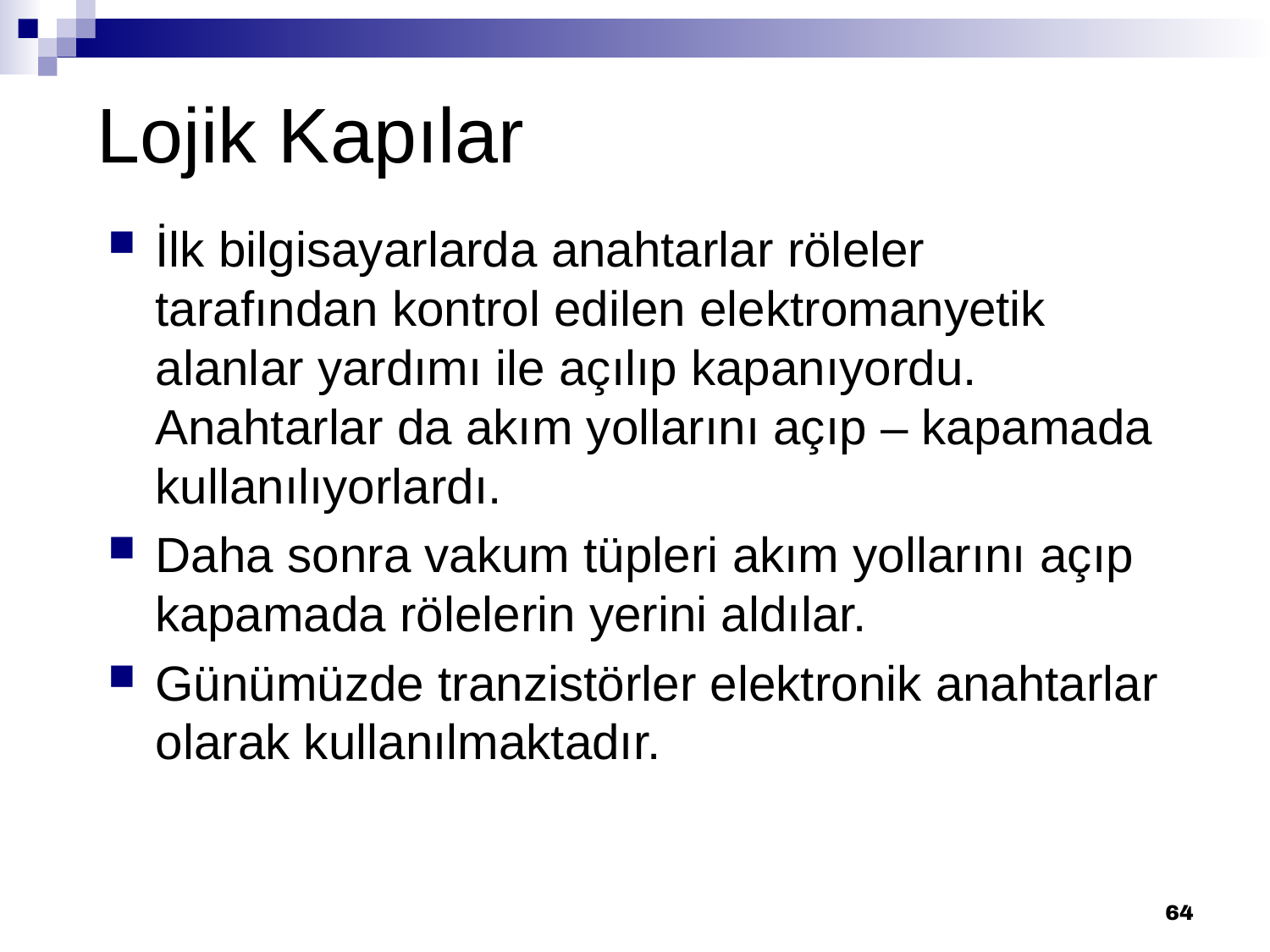

# Lojik Kapılar
İlk bilgisayarlarda anahtarlar röleler tarafından kontrol edilen elektromanyetik alanlar yardımı ile açılıp kapanıyordu. Anahtarlar da akım yollarını açıp – kapamada kullanılıyorlardı.
Daha sonra vakum tüpleri akım yollarını açıp kapamada rölelerin yerini aldılar.
Günümüzde tranzistörler elektronik anahtarlar olarak kullanılmaktadır.
64